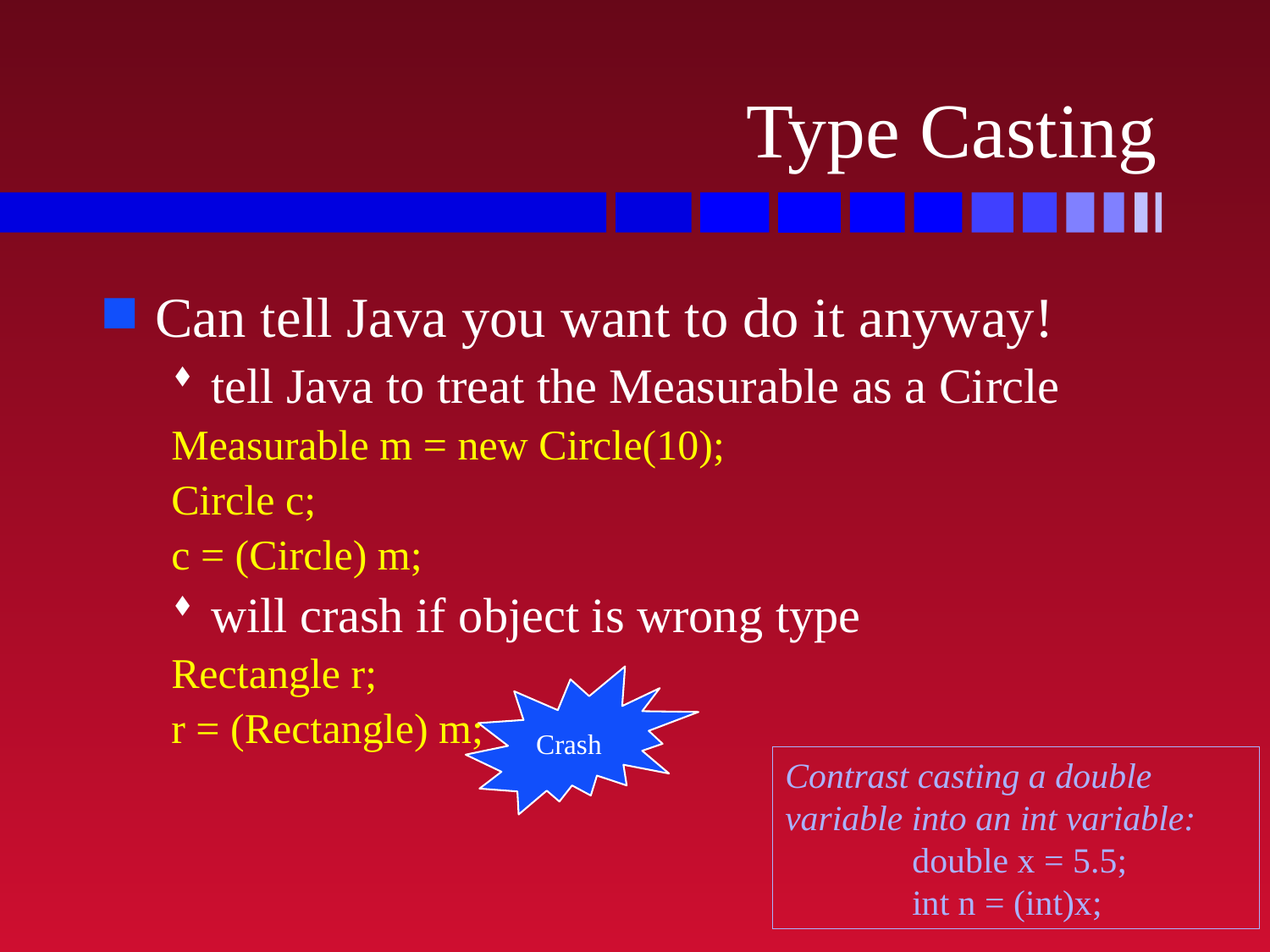

# Type Casting
Can tell Java you want to do it anyway!
tell Java to treat the Measurable as a Circle
Measurable m = new Circle(10);
Circle c;
c = (Circle) m;
will crash if object is wrong type
Rectangle r;
r = (Rectangle) m;

Crash
Contrast casting a double variable into an int variable:
	double x = 5.5;
	int n = (int)x;